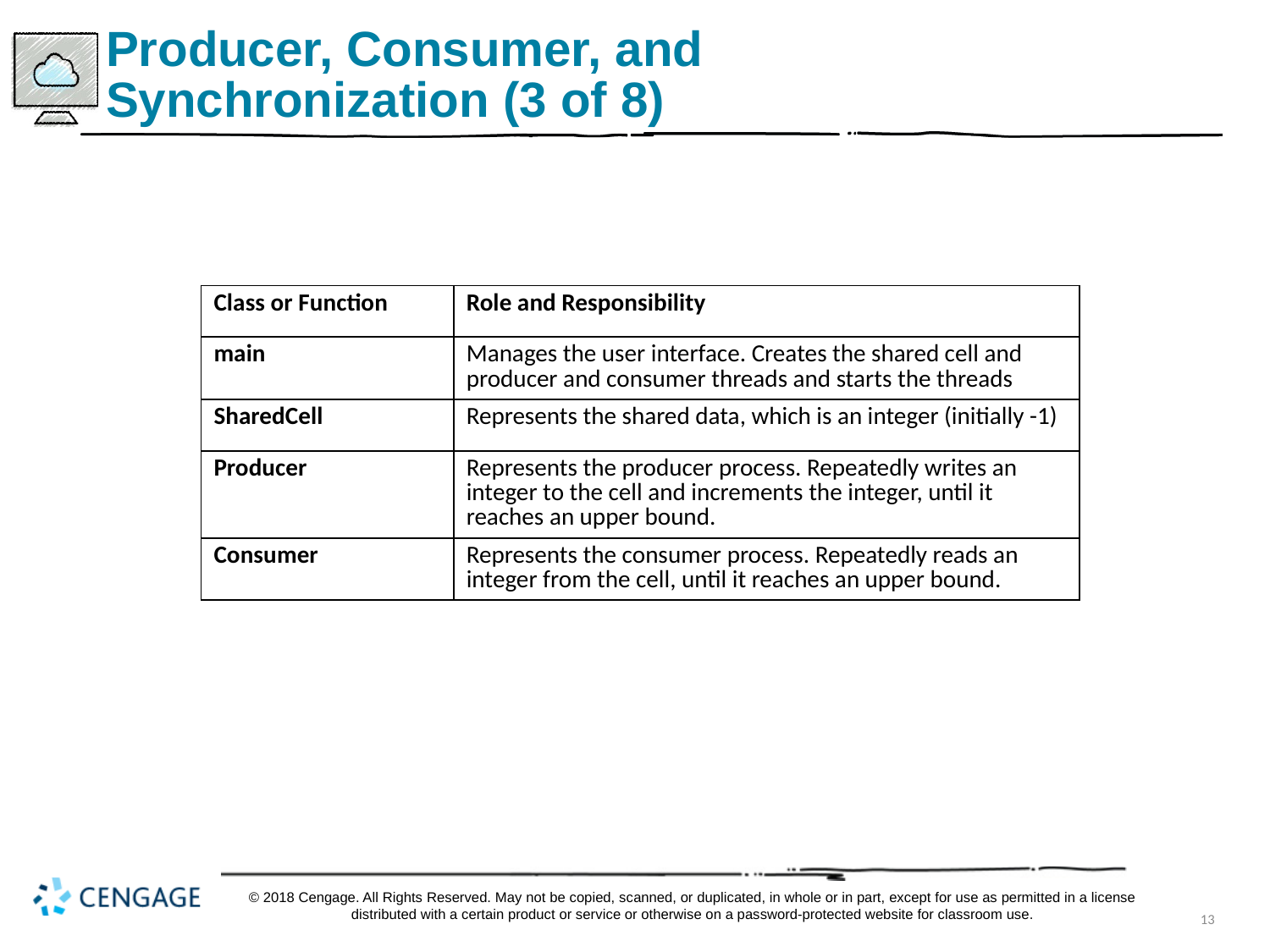

# Producer, Consumer, and Synchronization (3 of 8)
| Class or Function | Role and Responsibility |
| --- | --- |
| main | Manages the user interface. Creates the shared cell and producer and consumer threads and starts the threads |
| SharedCell | Represents the shared data, which is an integer (initially -1) |
| Producer | Represents the producer process. Repeatedly writes an integer to the cell and increments the integer, until it reaches an upper bound. |
| Consumer | Represents the consumer process. Repeatedly reads an integer from the cell, until it reaches an upper bound. |
© 2018 Cengage. All Rights Reserved. May not be copied, scanned, or duplicated, in whole or in part, except for use as permitted in a license distributed with a certain product or service or otherwise on a password-protected website for classroom use.